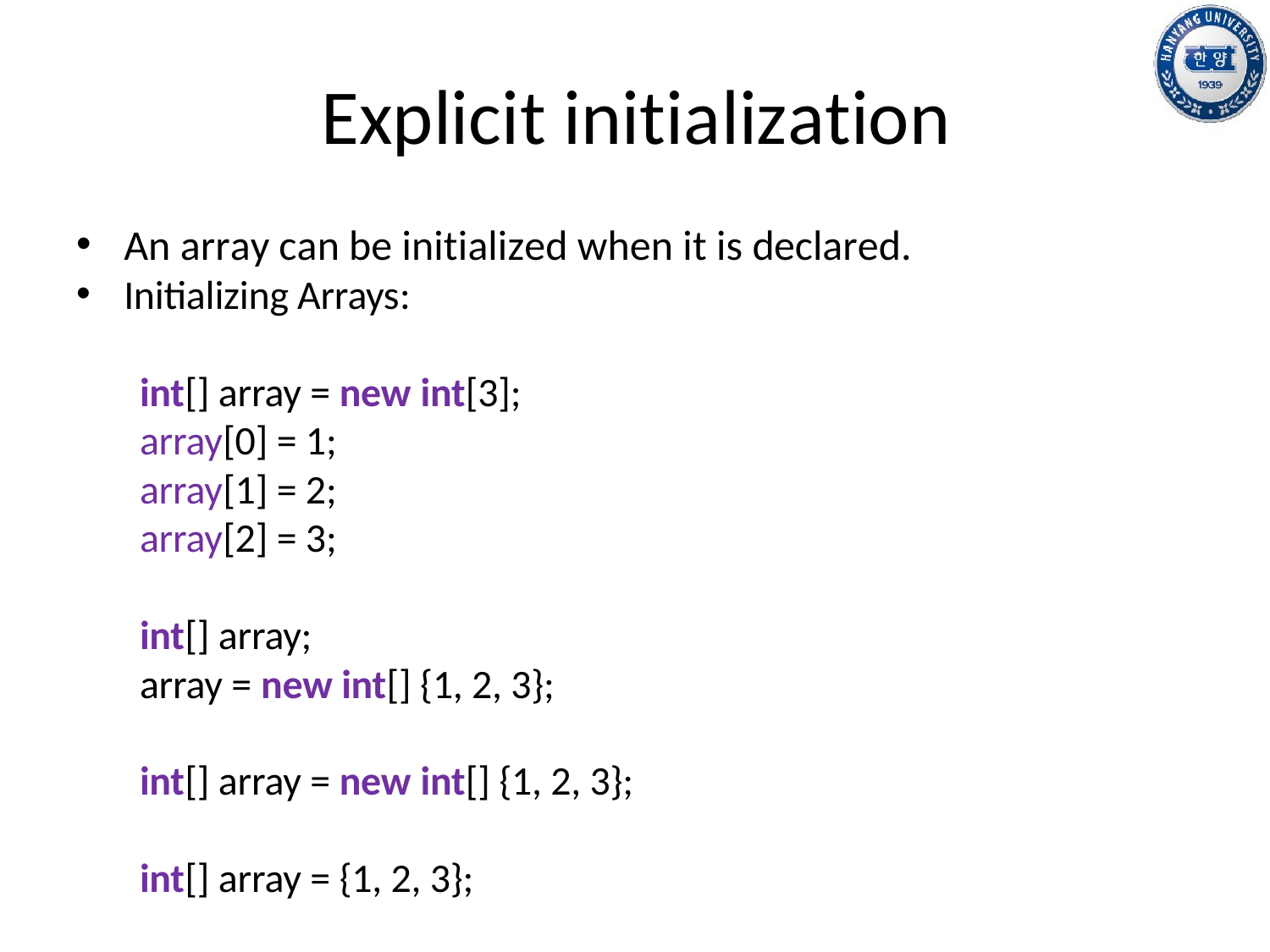

# Explicit initialization
An array can be initialized when it is declared.
Initializing Arrays:

int[] array = new int[3];
array[0] = 1;
array[1] = 2;
array[2] = 3;

int[] array;
array = new int[] {1, 2, 3};

int[] array = new int[] {1, 2, 3};

int[] array = {1, 2, 3};